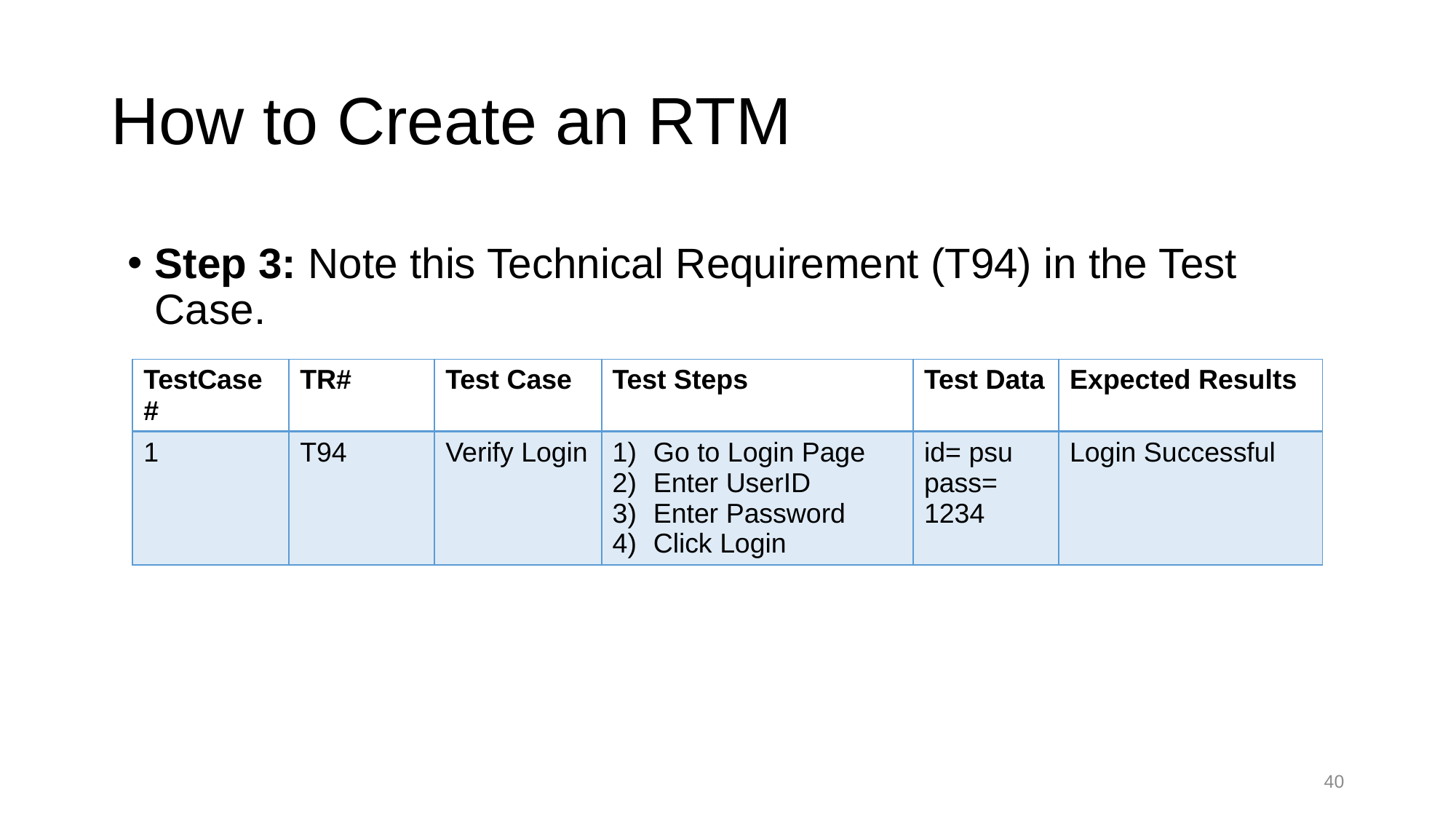

# How to Create an RTM
Step 3: Note this Technical Requirement (T94) in the Test Case.
| TestCase # | TR# | Test Case | Test Steps | Test Data | Expected Results |
| --- | --- | --- | --- | --- | --- |
| 1 | T94 | Verify Login | Go to Login Page Enter UserID Enter Password Click Login | id= psu pass= 1234 | Login Successful |
40